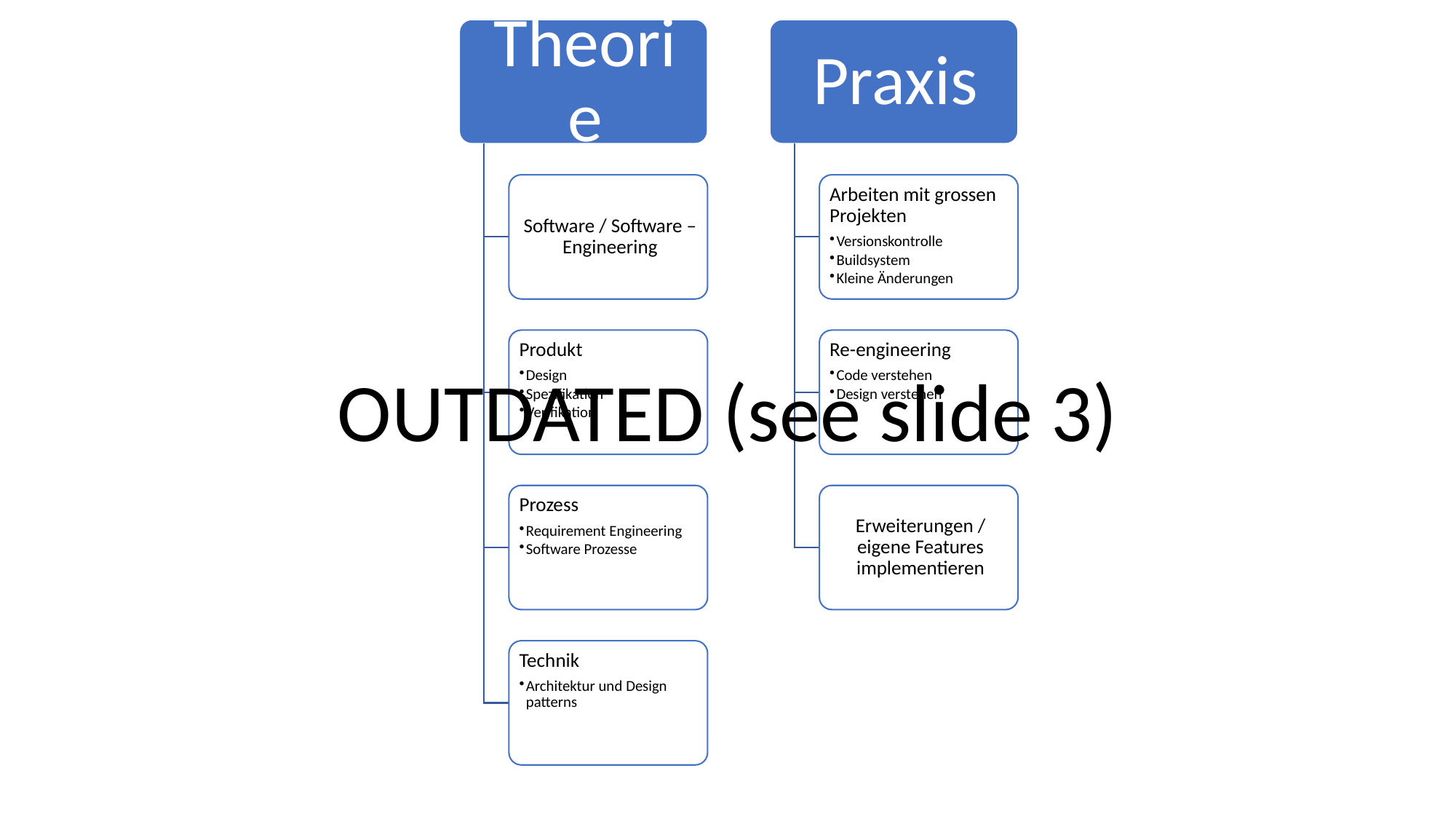

Theorie
Software / Software –Engineering
Produkt
Design
Spezifikation
Verifikation
Prozess
Requirement Engineering
Software Prozesse
Technik
Architektur und Design patterns
Praxis
Arbeiten mit grossen Projekten
Versionskontrolle
Buildsystem
Kleine Änderungen
Re-engineering
Code verstehen
Design verstehen
Erweiterungen / eigene Features implementieren
OUTDATED (see slide 3)